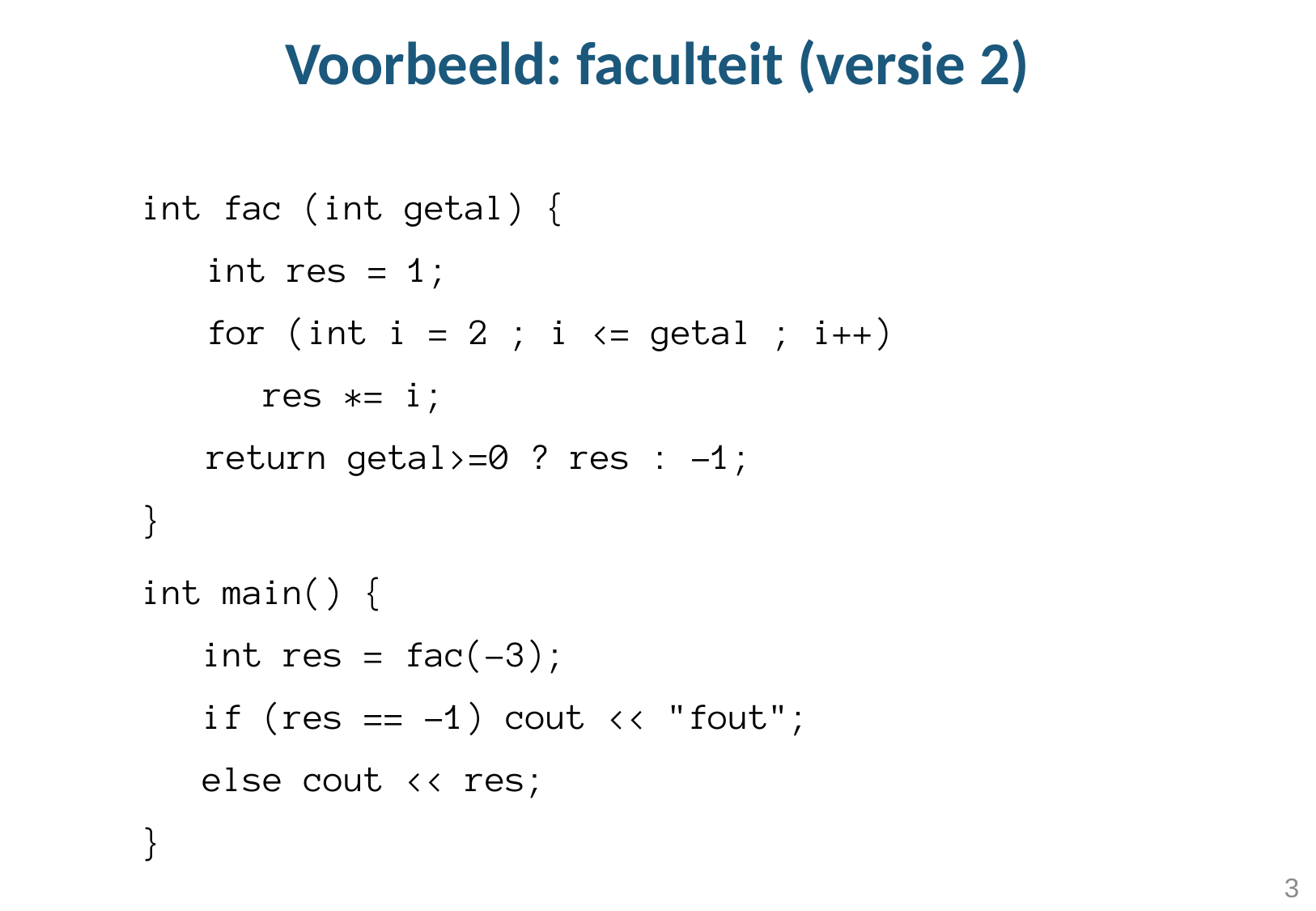

# Voorbeeld: faculteit (versie 2)
	int fac (int getal) {
     int res = 1;
     for (int i = 2 ; i <= getal ; i++)
	      res *= i;
     return getal>=0 ? res : -1;
	}
	int main() {
	   int res = fac(-3);
	   if (res == -1) cout << "fout";
	   else cout << res;
	}
3